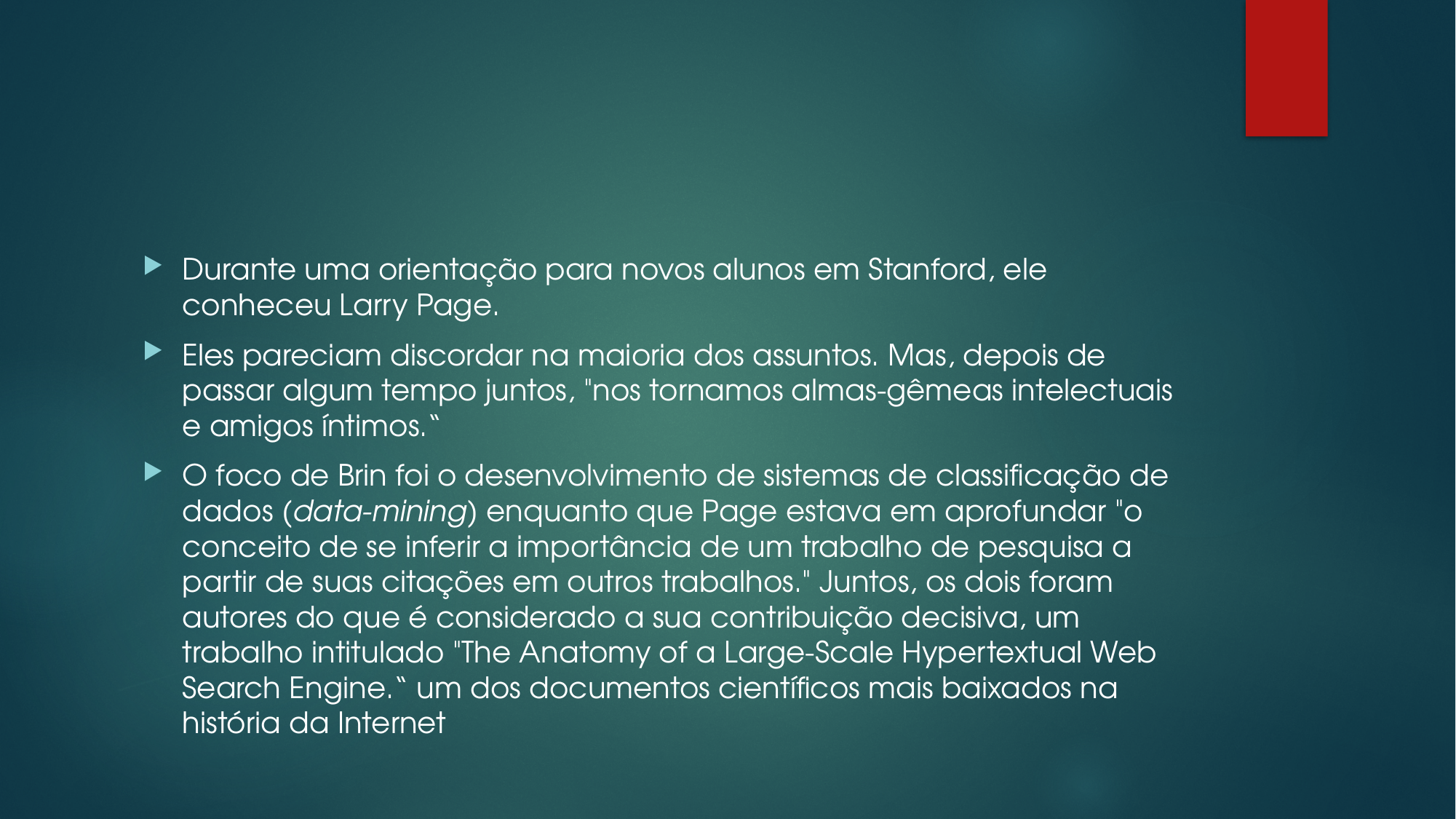

#
Durante uma orientação para novos alunos em Stanford, ele conheceu Larry Page.
Eles pareciam discordar na maioria dos assuntos. Mas, depois de passar algum tempo juntos, "nos tornamos almas-gêmeas intelectuais e amigos íntimos.“
O foco de Brin foi o desenvolvimento de sistemas de classificação de dados (data-mining) enquanto que Page estava em aprofundar "o conceito de se inferir a importância de um trabalho de pesquisa a partir de suas citações em outros trabalhos." Juntos, os dois foram autores do que é considerado a sua contribuição decisiva, um trabalho intitulado "The Anatomy of a Large-Scale Hypertextual Web Search Engine.“ um dos documentos científicos mais baixados na história da Internet